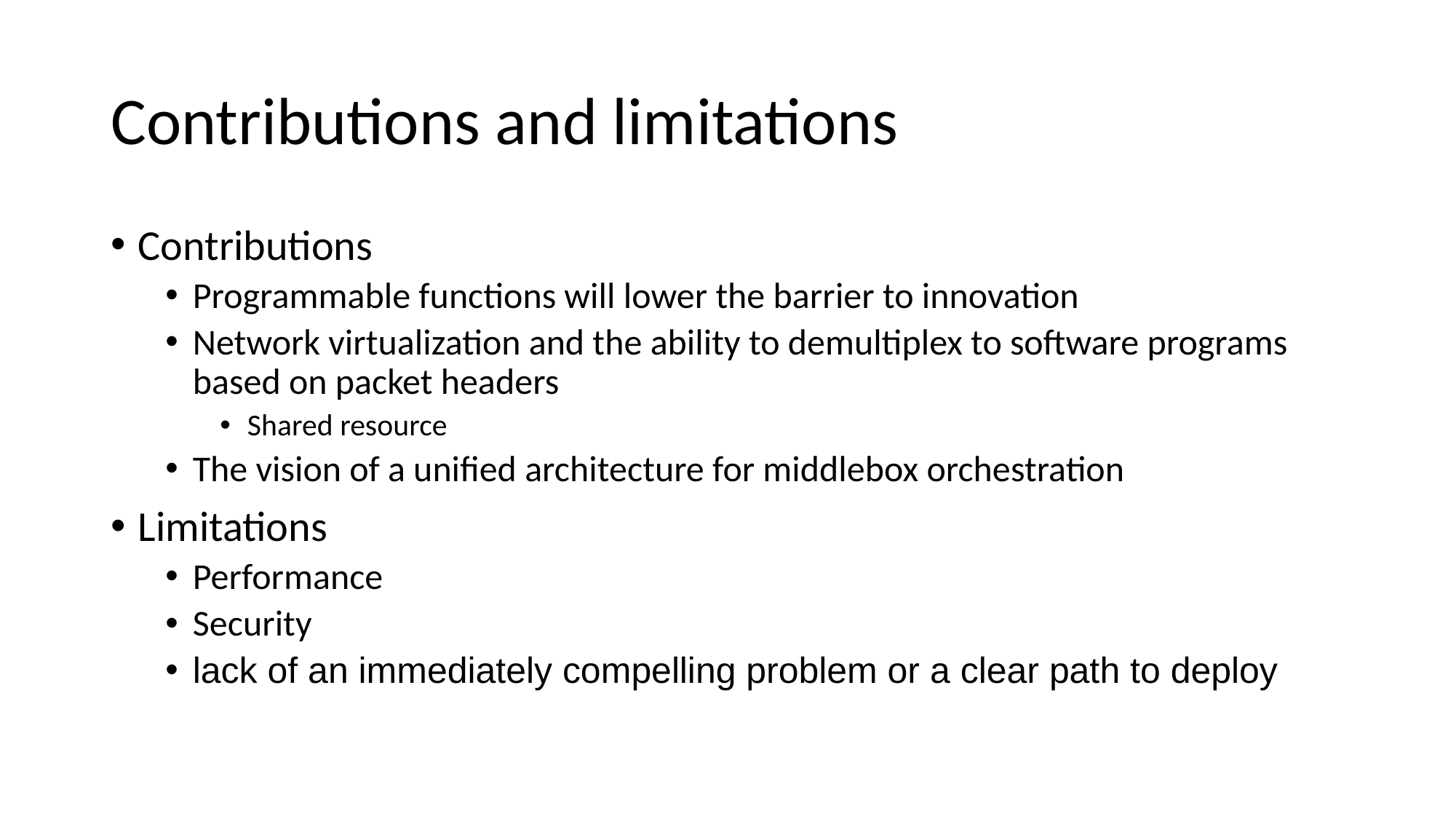

# Contributions and limitations
Contributions
Programmable functions will lower the barrier to innovation
Network virtualization and the ability to demultiplex to software programs based on packet headers
Shared resource
The vision of a unified architecture for middlebox orchestration
Limitations
Performance
Security
lack of an immediately compelling problem or a clear path to deploy